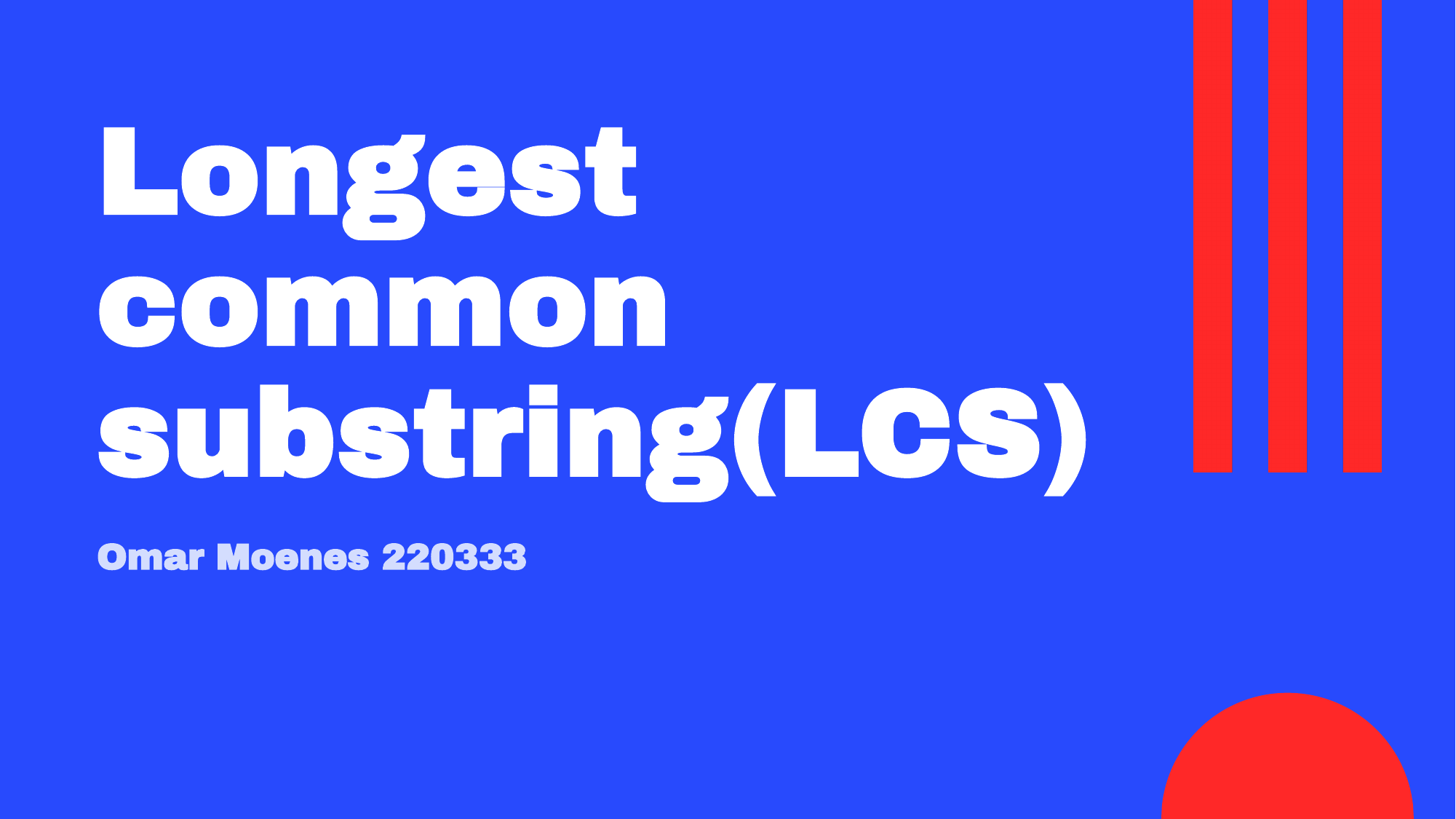

# Longest common substring(LCS)
Omar Moenes 220333